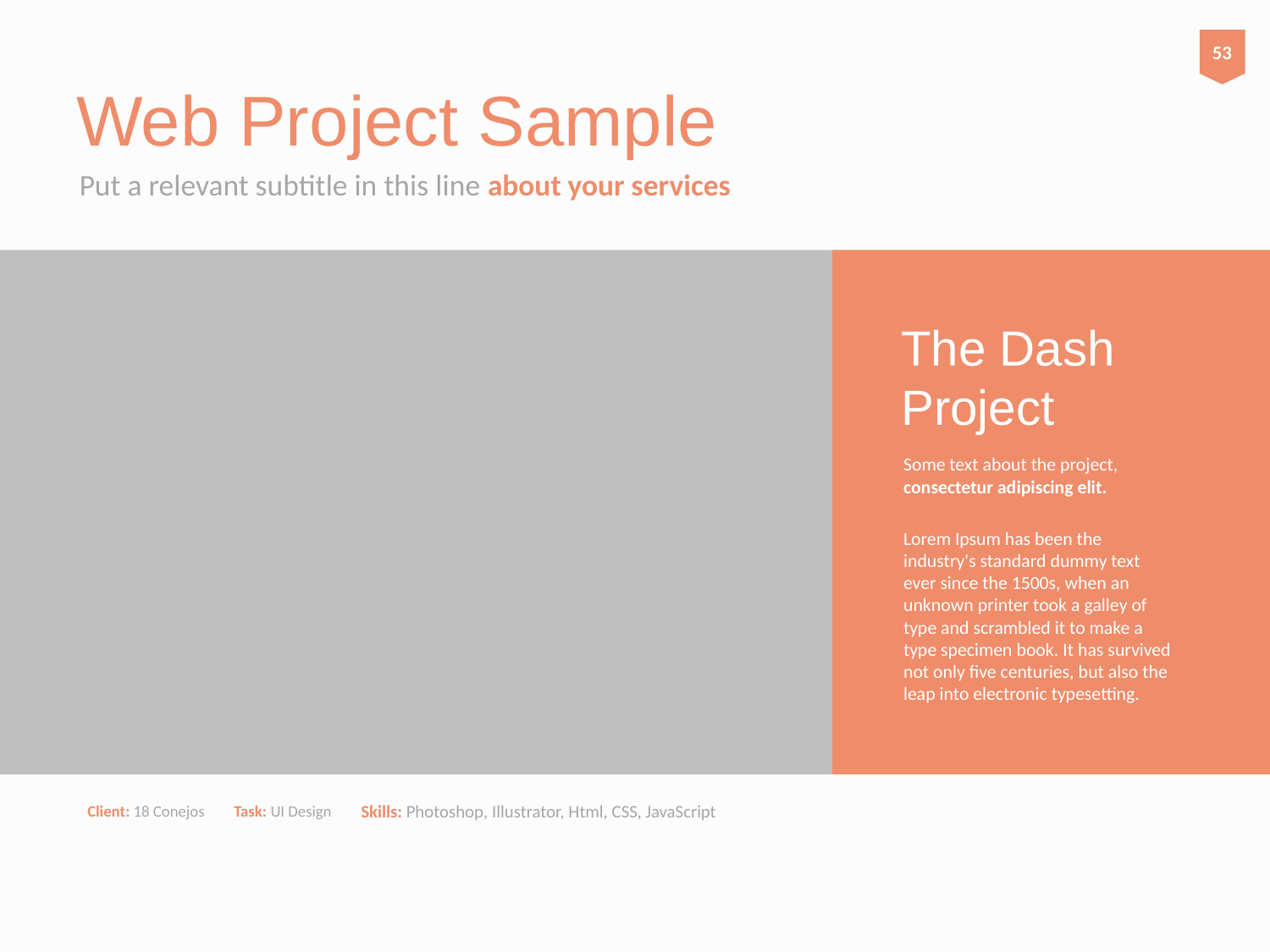

53
# Web Project Sample
Put a relevant subtitle in this line about your services

The Dash Project
Some text about the project, consectetur adipiscing elit.

Lorem Ipsum has been the industry's standard dummy text ever since the 1500s, when an unknown printer took a galley of type and scrambled it to make a type specimen book. It has survived not only five centuries, but also the leap into electronic typesetting.
Skills: Photoshop, Illustrator, Html, CSS, JavaScript
Client: 18 Conejos
Task: UI Design